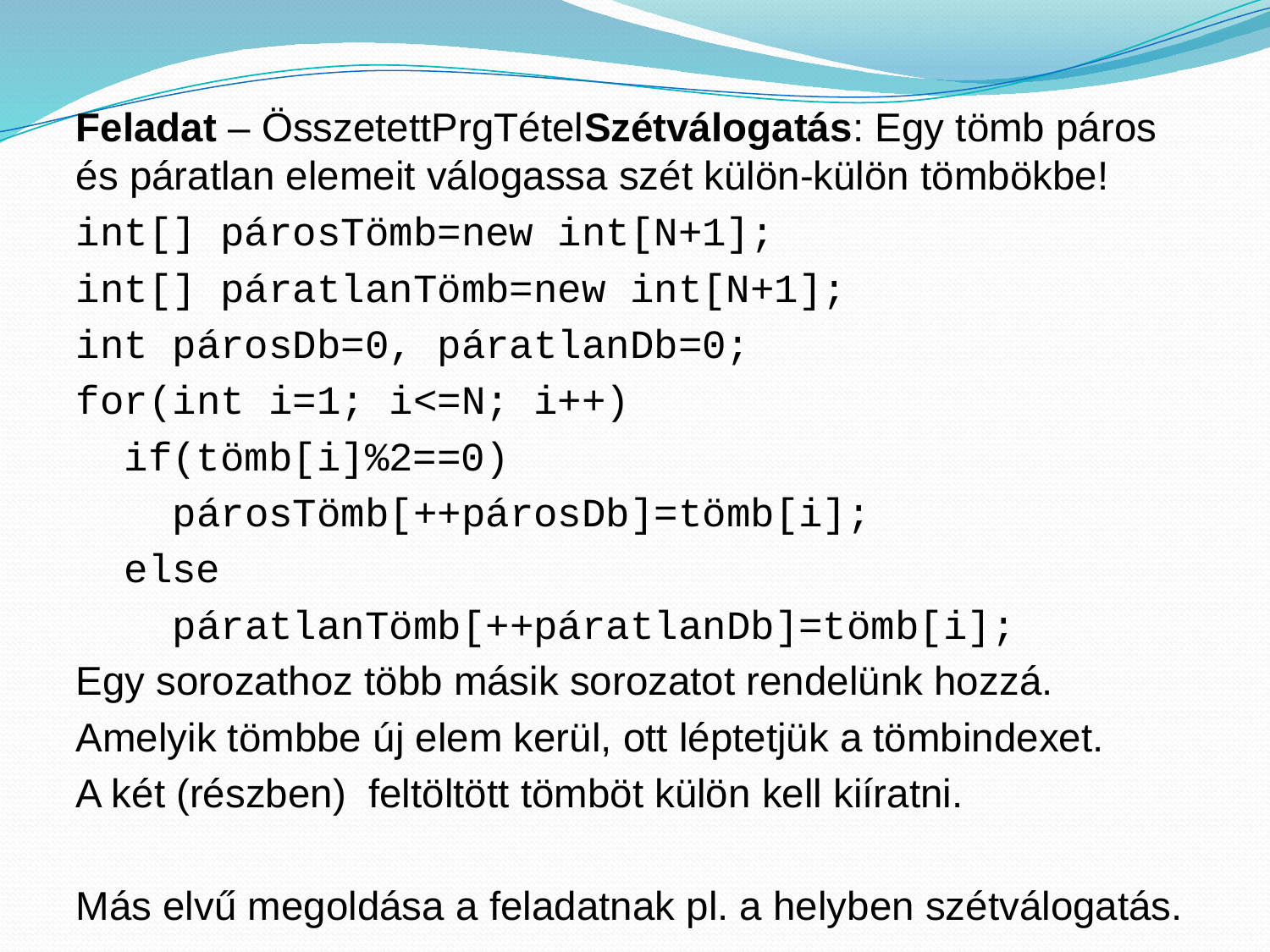

Feladat – ÖsszetettPrgTételSzétválogatás: Egy tömb páros és páratlan elemeit válogassa szét külön-külön tömbökbe!
int[] párosTömb=new int[N+1];
int[] páratlanTömb=new int[N+1];
int párosDb=0, páratlanDb=0;
for(int i=1; i<=N; i++)
  if(tömb[i]%2==0)
    párosTömb[++párosDb]=tömb[i];
  else
    páratlanTömb[++páratlanDb]=tömb[i];
Egy sorozathoz több másik sorozatot rendelünk hozzá.
Amelyik tömbbe új elem kerül, ott léptetjük a tömbindexet.
A két (részben)  feltöltött tömböt külön kell kiíratni.

Más elvű megoldása a feladatnak pl. a helyben szétválogatás.